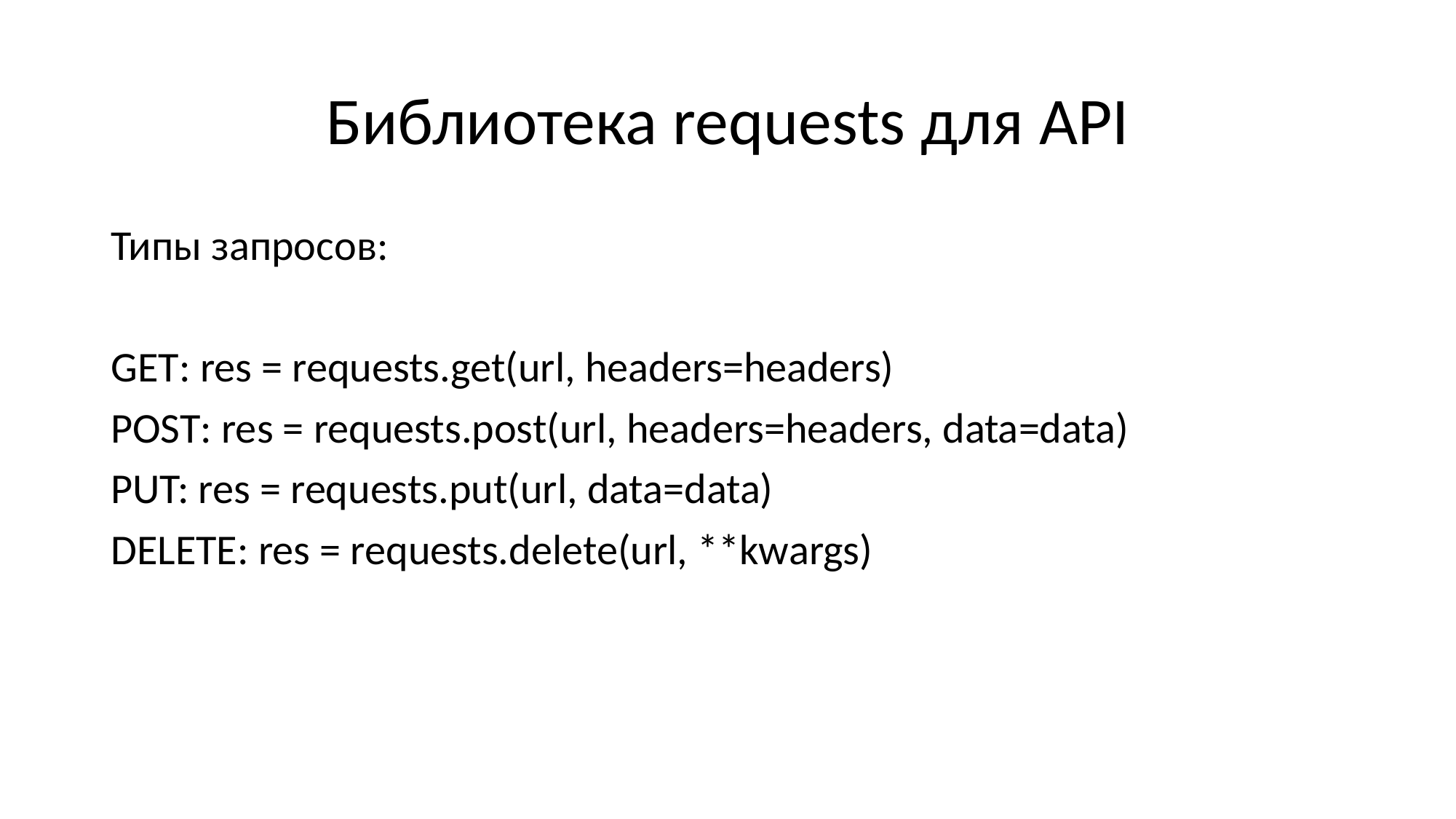

# Библиотека requests для API
Типы запросов:

GET: res = requests.get(url, headers=headers)
POST: res = requests.post(url, headers=headers, data=data)
PUT: res = requests.put(url, data=data)
DELETE: res = requests.delete(url, **kwargs)